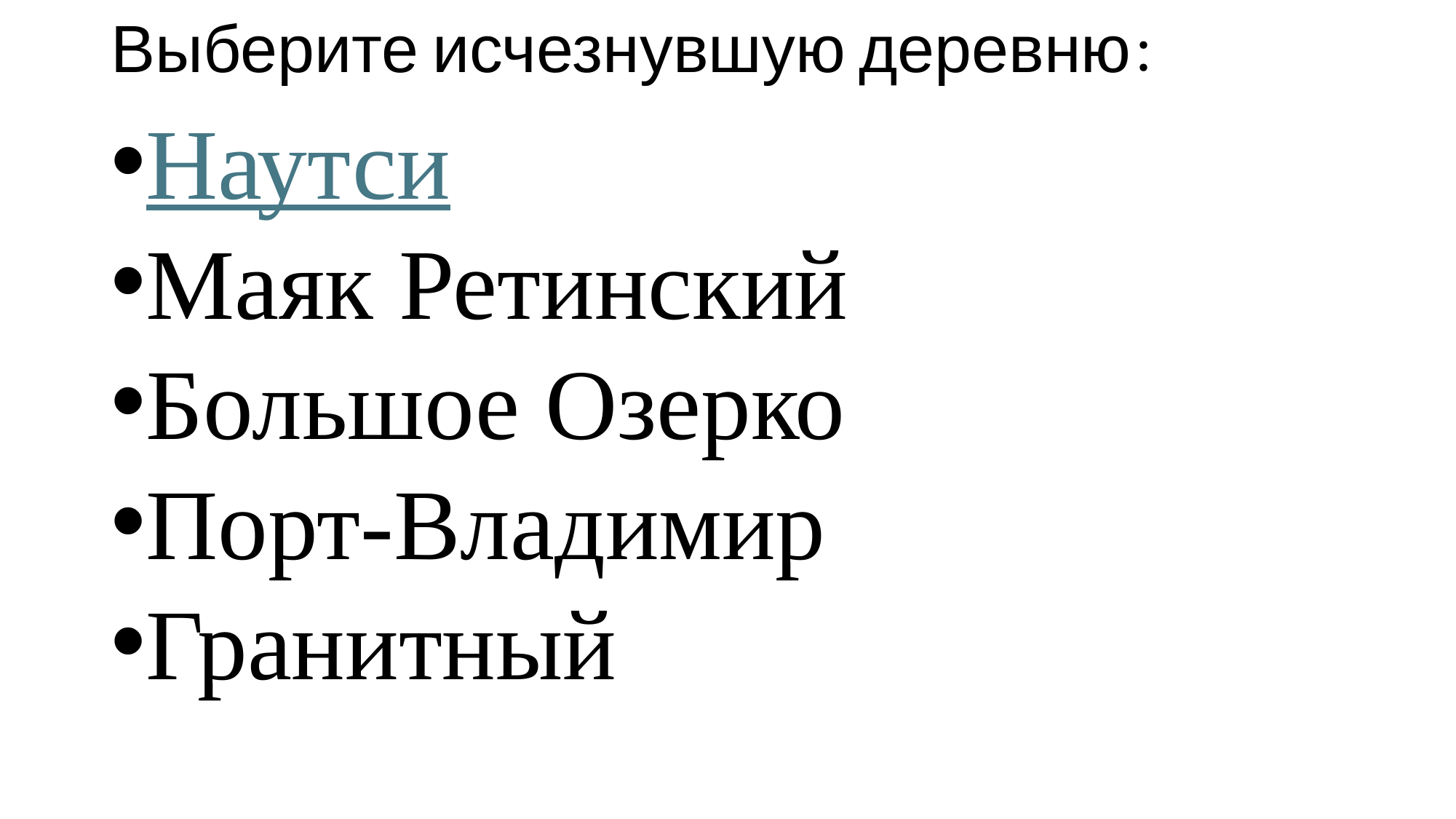

# Выберите исчезнувшую деревню:
Наутси
Маяк Ретинский
Большое Озерко
Порт-Владимир
Гранитный